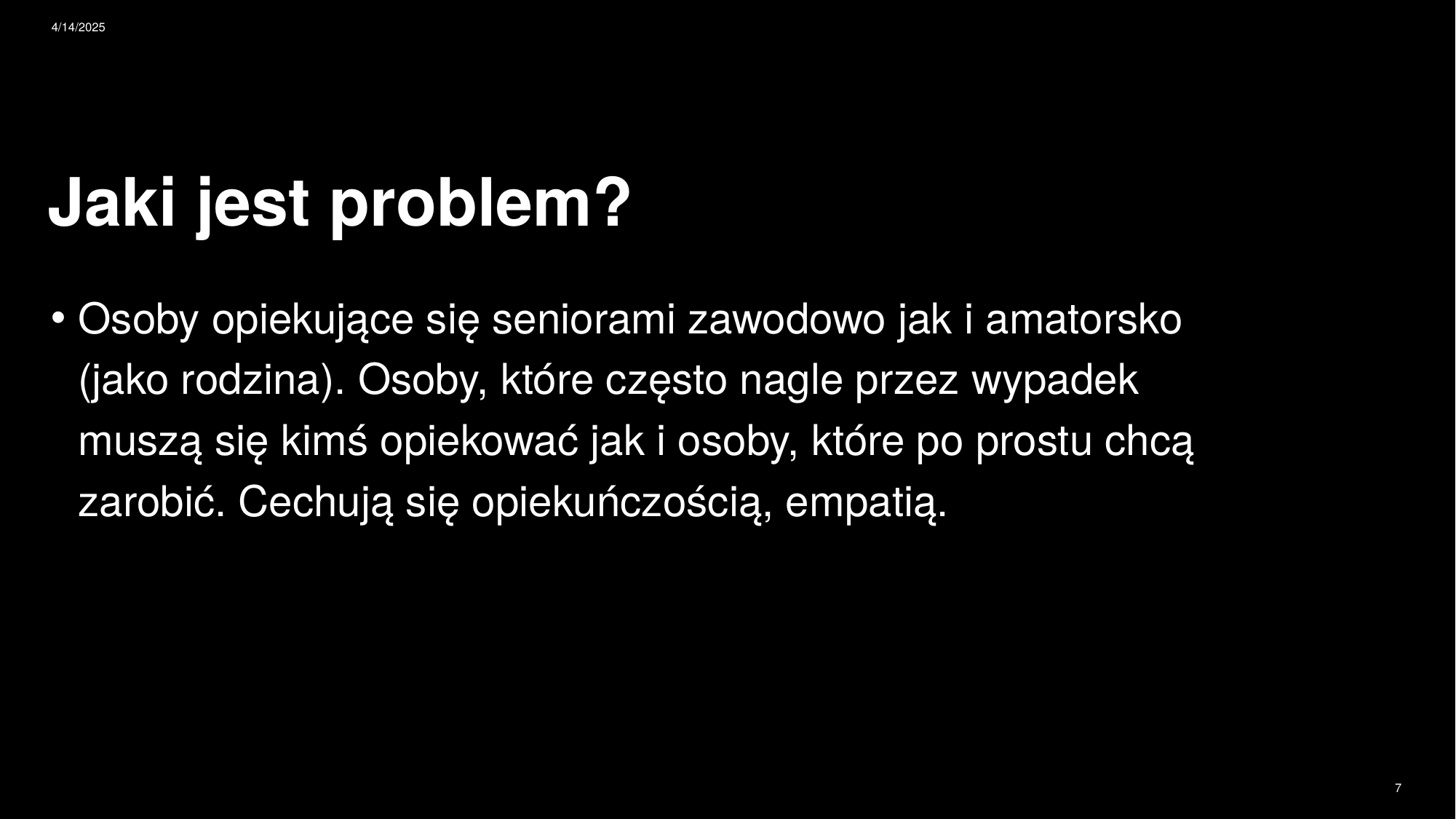

4/14/2025
# Jaki jest problem?
Osoby opiekujące się seniorami zawodowo jak i amatorsko (jako rodzina). Osoby, które często nagle przez wypadek muszą się kimś opiekować jak i osoby, które po prostu chcą zarobić. Cechują się opiekuńczością, empatią.

7